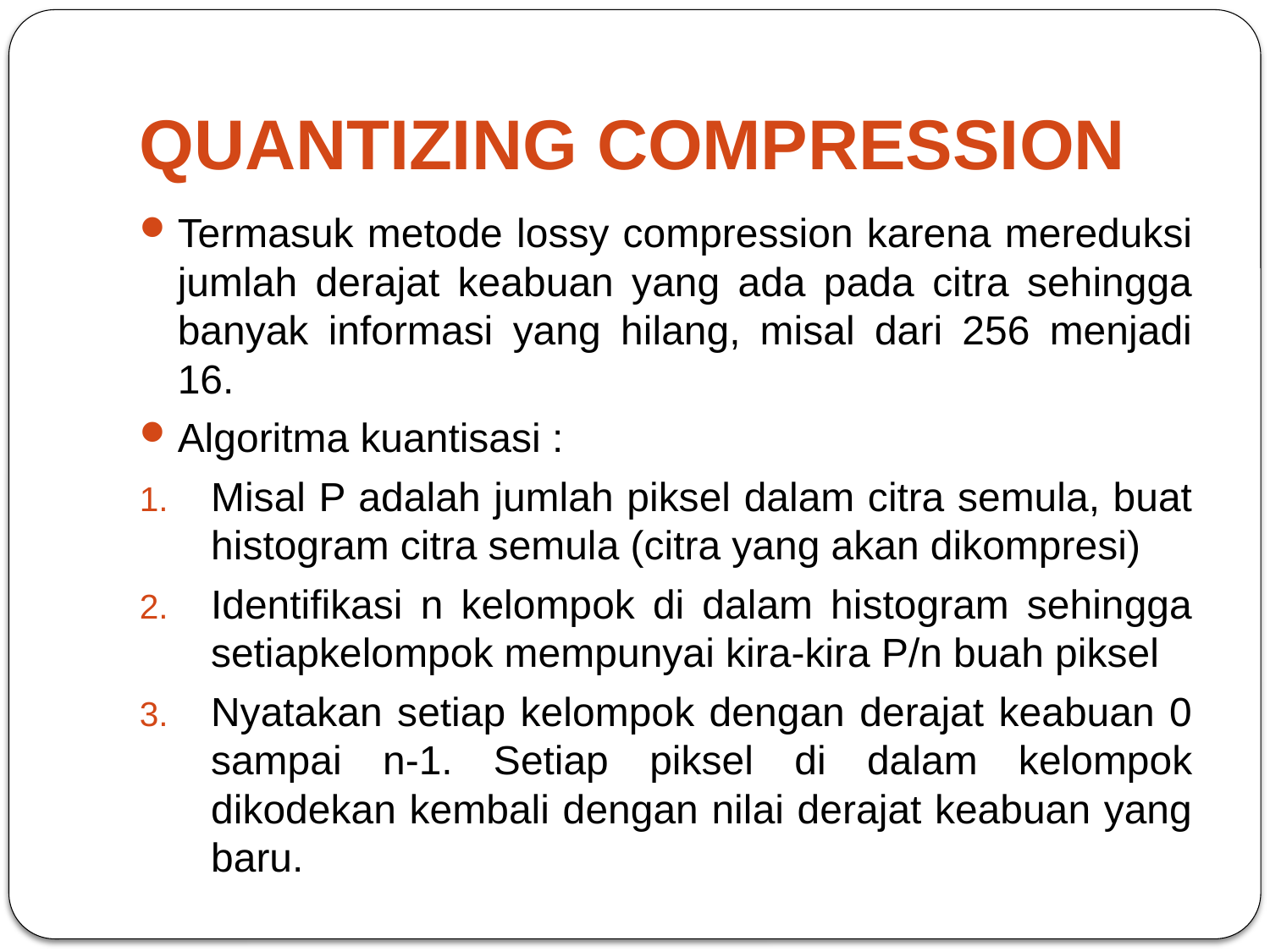

# QUANTIZING COMPRESSION
Termasuk metode lossy compression karena mereduksi jumlah derajat keabuan yang ada pada citra sehingga banyak informasi yang hilang, misal dari 256 menjadi 16.
Algoritma kuantisasi :
Misal P adalah jumlah piksel dalam citra semula, buat histogram citra semula (citra yang akan dikompresi)
Identifikasi n kelompok di dalam histogram sehingga setiapkelompok mempunyai kira-kira P/n buah piksel
Nyatakan setiap kelompok dengan derajat keabuan 0 sampai n-1. Setiap piksel di dalam kelompok dikodekan kembali dengan nilai derajat keabuan yang baru.